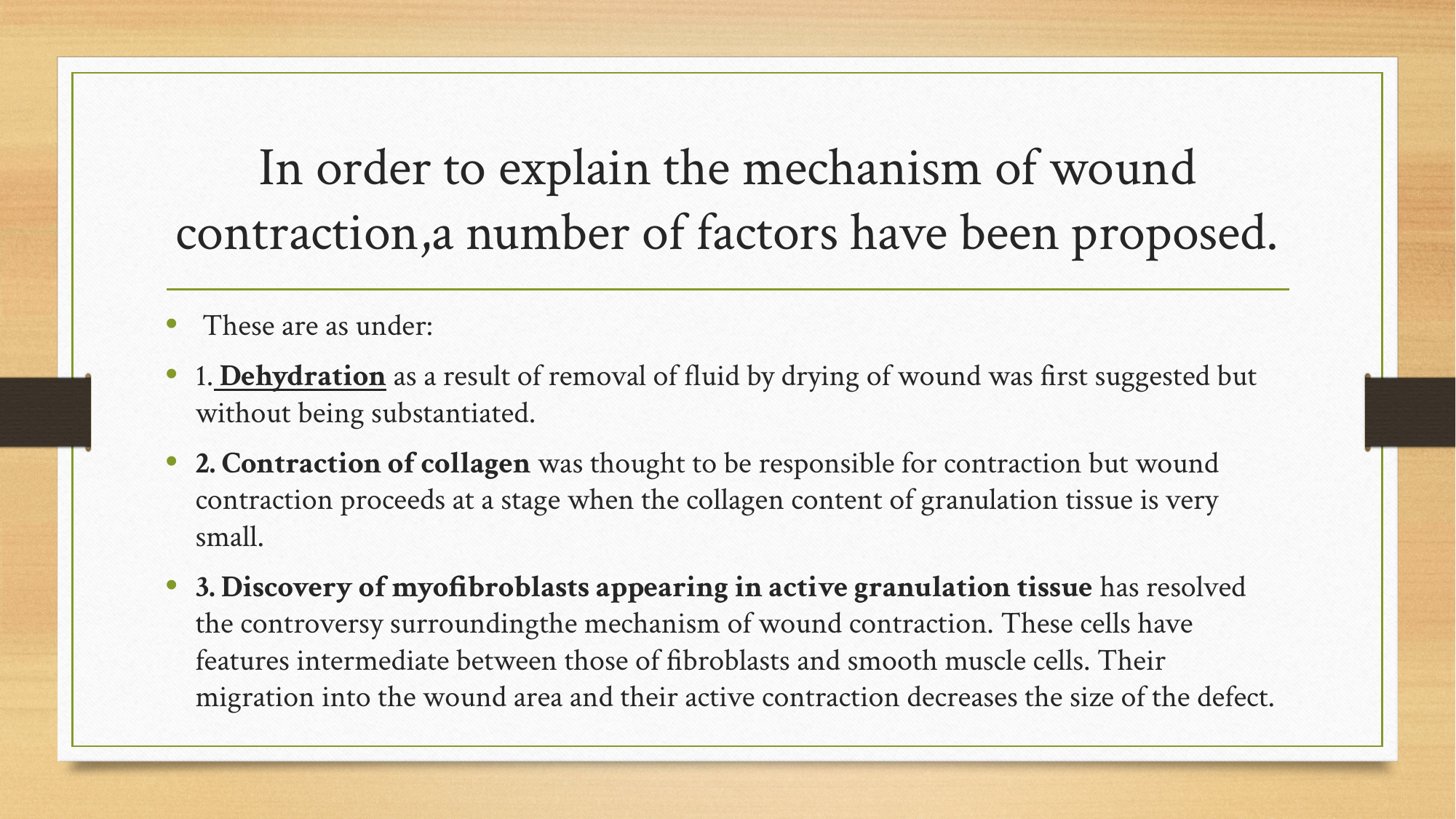

# In order to explain the mechanism of wound contraction,a number of factors have been proposed.
 These are as under:
1. Dehydration as a result of removal of fluid by drying of wound was first suggested but without being substantiated.
2. Contraction of collagen was thought to be responsible for contraction but wound contraction proceeds at a stage when the collagen content of granulation tissue is very small.
3. Discovery of myofibroblasts appearing in active granulation tissue has resolved the controversy surroundingthe mechanism of wound contraction. These cells have features intermediate between those of fibroblasts and smooth muscle cells. Their migration into the wound area and their active contraction decreases the size of the defect.